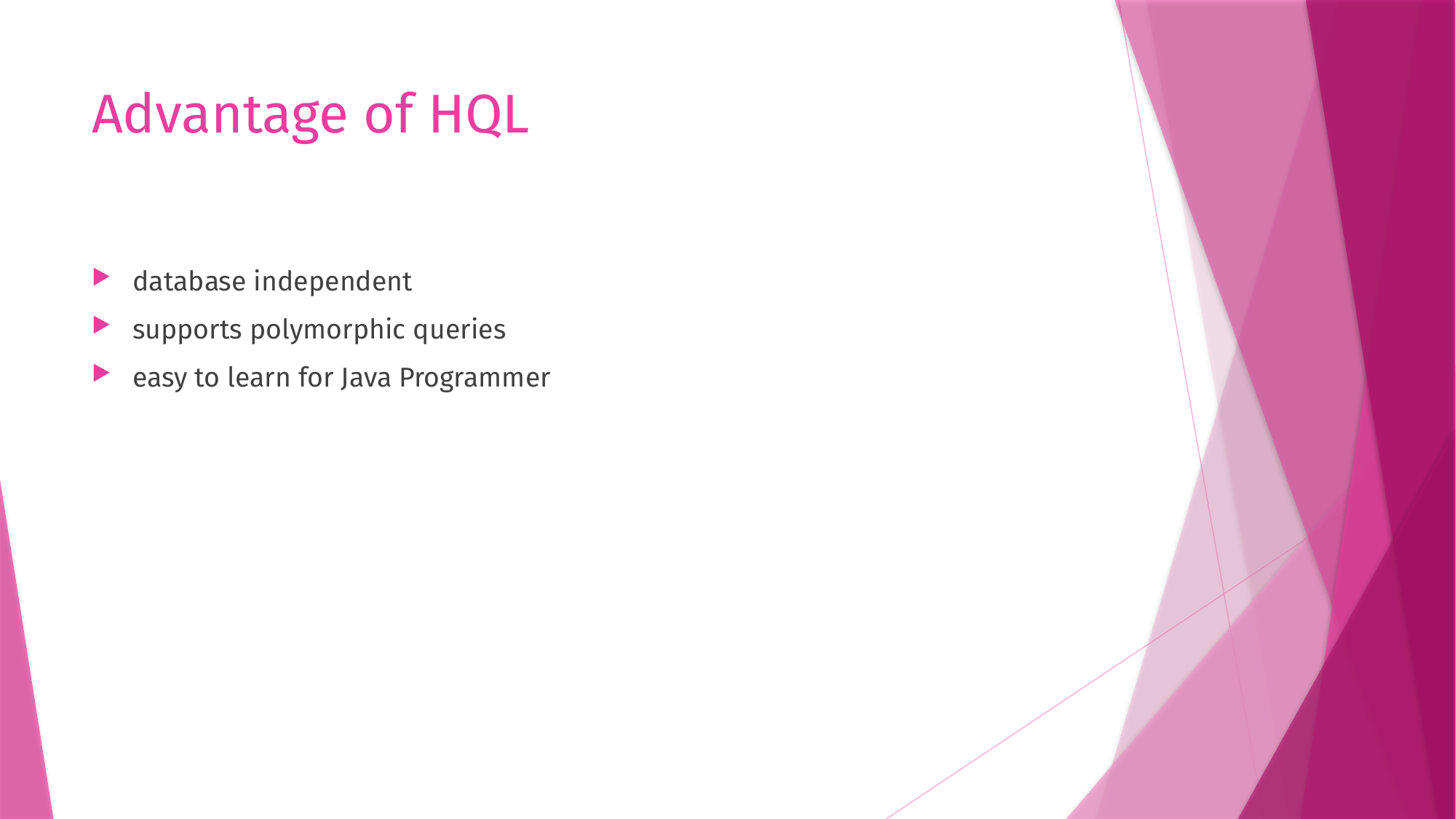

# Advantage of HQL
database independent
supports polymorphic queries
easy to learn for Java Programmer